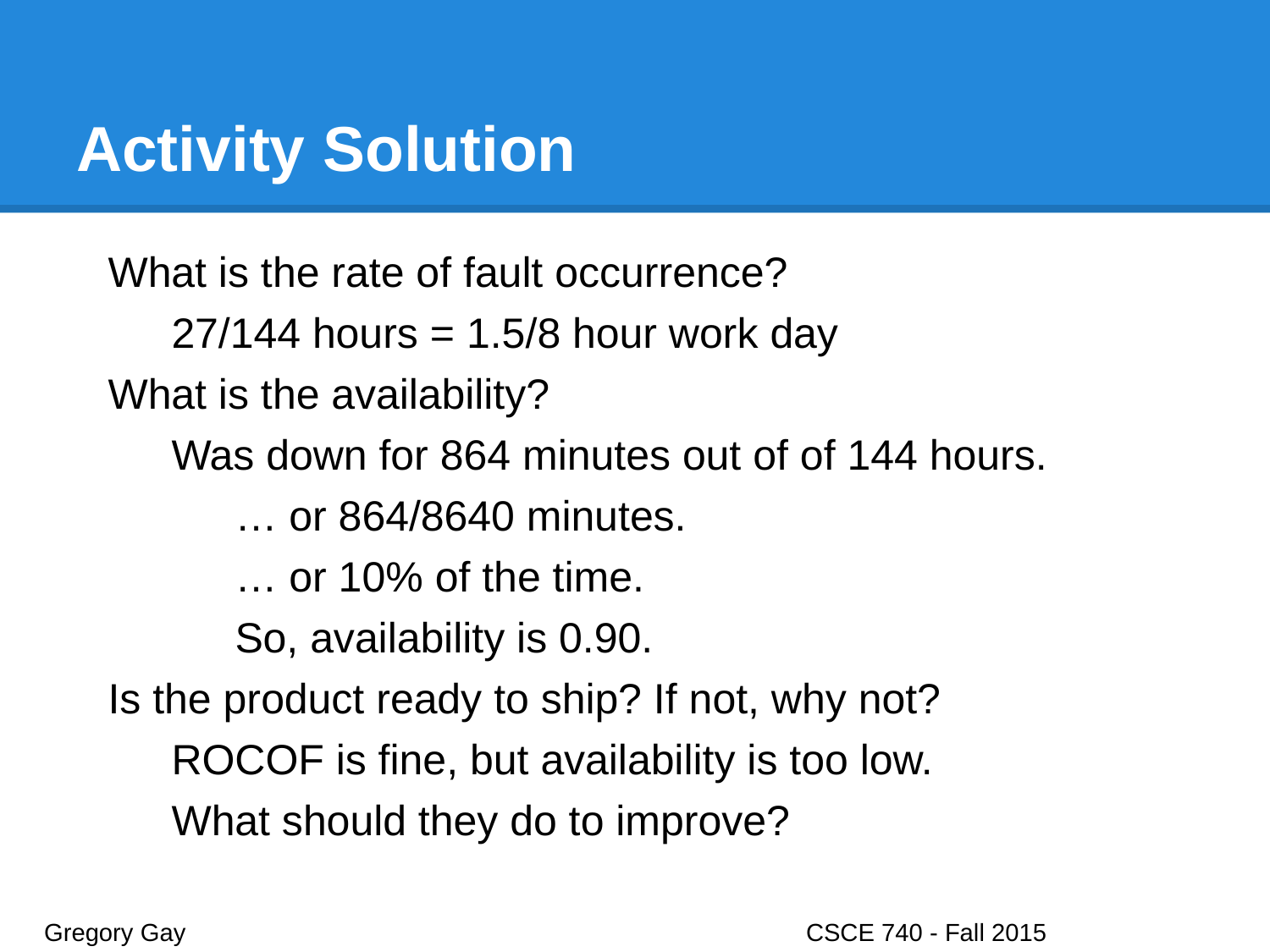

# Activity Solution
What is the rate of fault occurrence?
27/144 hours = 1.5/8 hour work day
What is the availability?
Was down for 864 minutes out of of 144 hours.
… or 864/8640 minutes.
… or 10% of the time.
So, availability is 0.90.
Is the product ready to ship? If not, why not?
ROCOF is fine, but availability is too low.
What should they do to improve?
Gregory Gay					CSCE 740 - Fall 2015								28